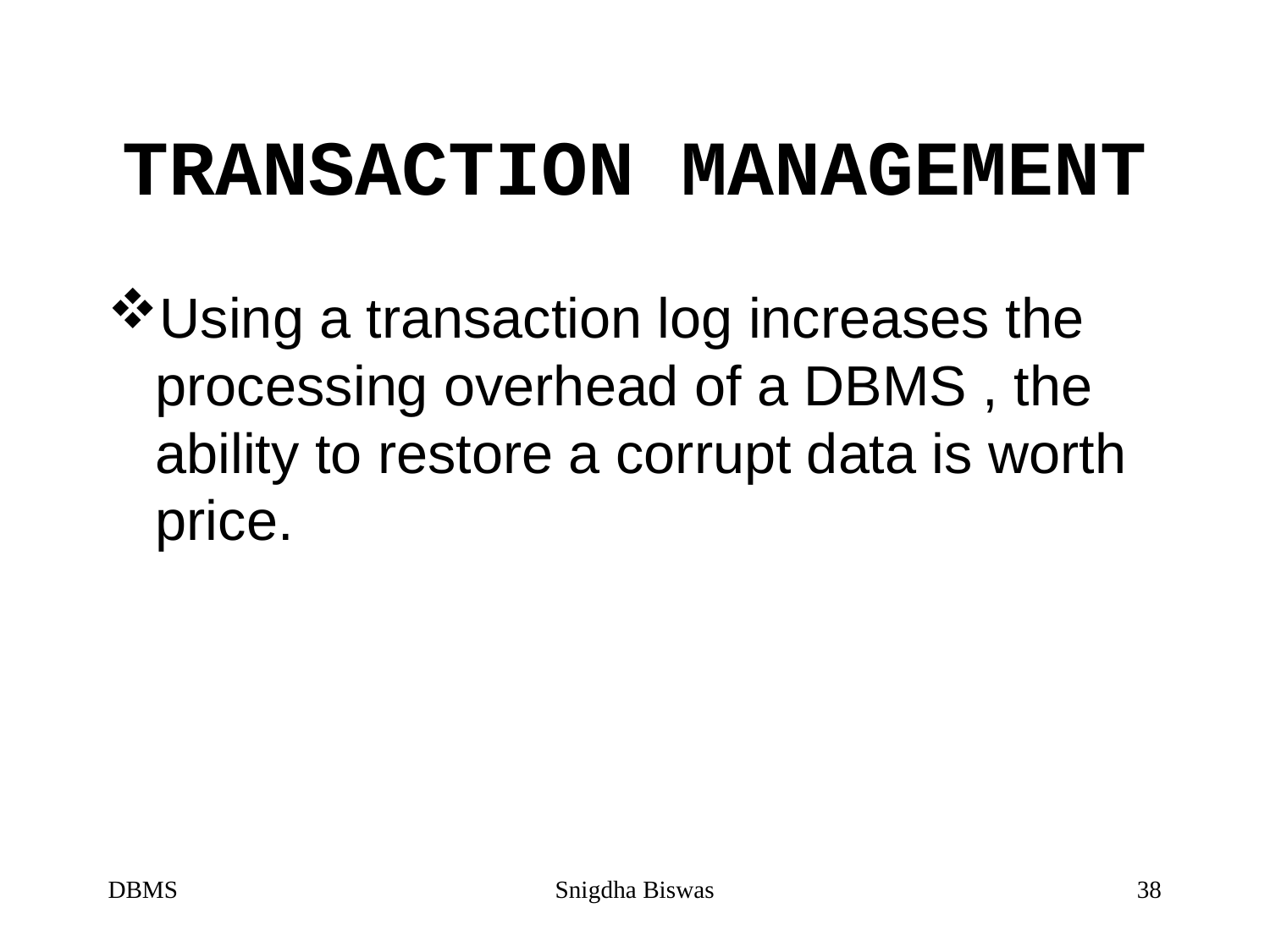

# TRANSACTION MANAGEMENT
Using a transaction log increases the processing overhead of a DBMS , the ability to restore a corrupt data is worth price.
DBMS
Snigdha Biswas
38